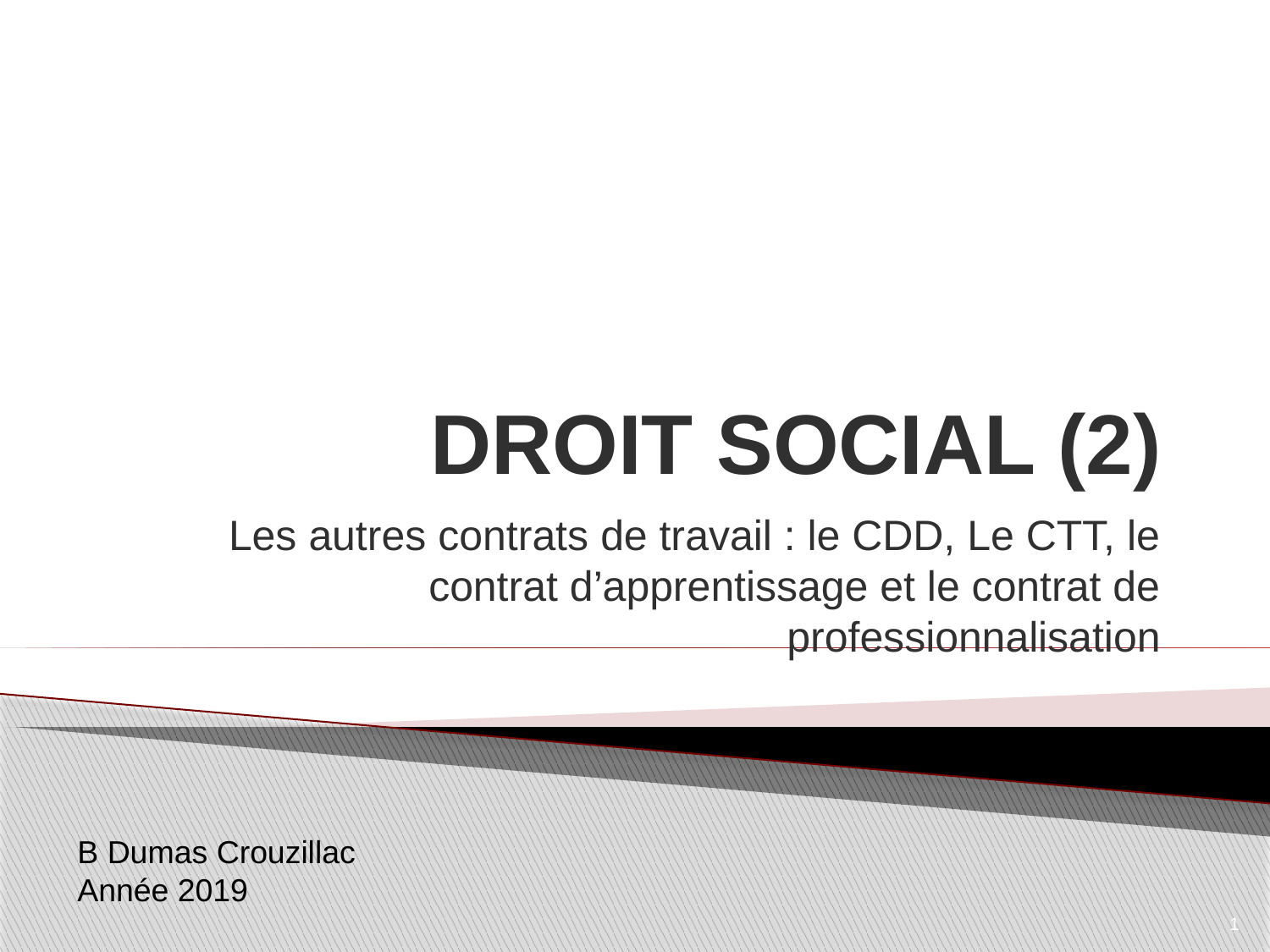

# DROIT SOCIAL (2)
Les autres contrats de travail : le CDD, Le CTT, le contrat d’apprentissage et le contrat de professionnalisation
B Dumas Crouzillac
Année 2019
1